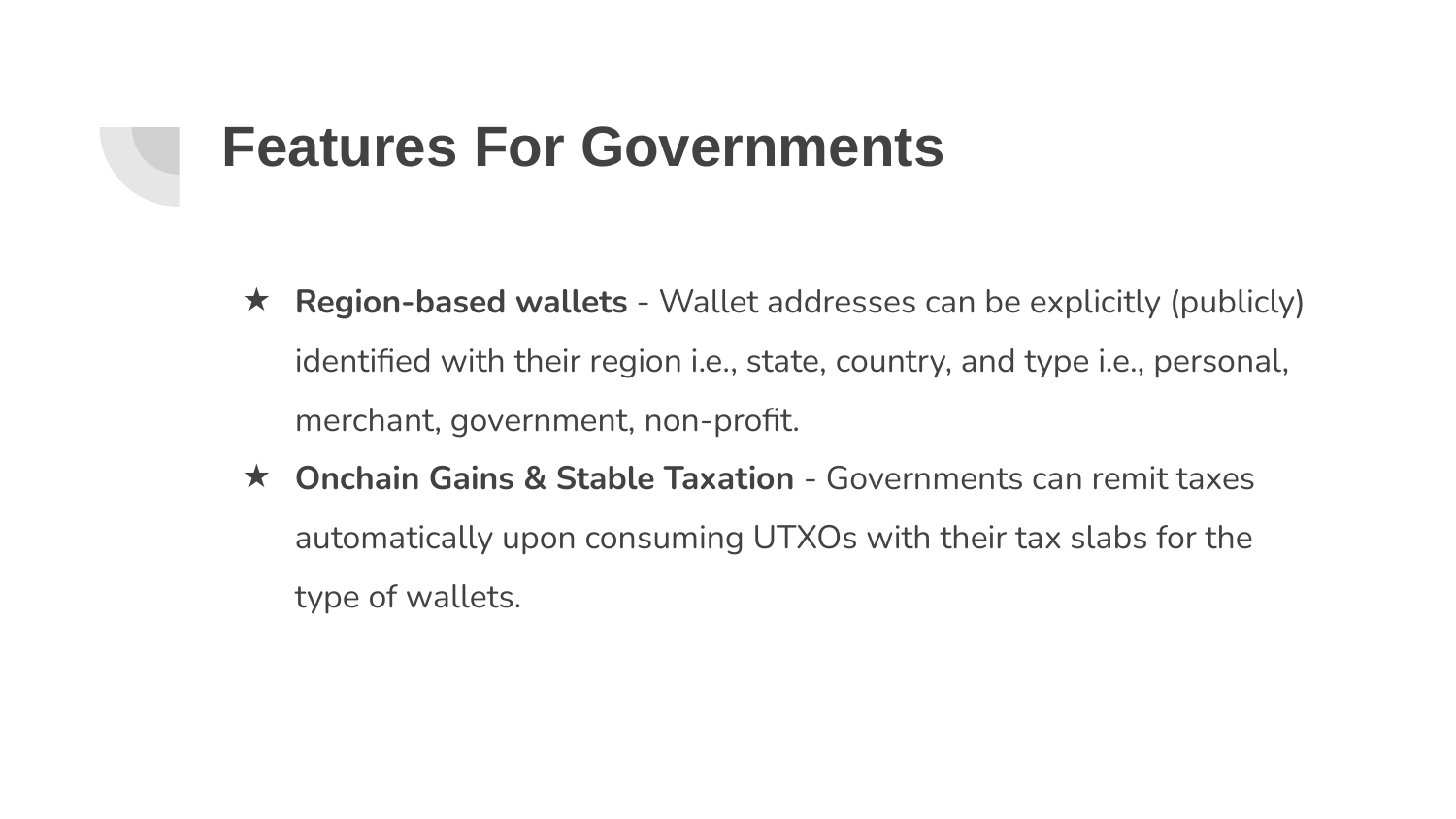

# Features For Governments

Region-based wallets - Wallet addresses can be explicitly (publicly) identified with their region i.e., state, country, and type i.e., personal, merchant, government, non-profit.
Onchain Gains & Stable Taxation - Governments can remit taxes automatically upon consuming UTXOs with their tax slabs for the type of wallets.